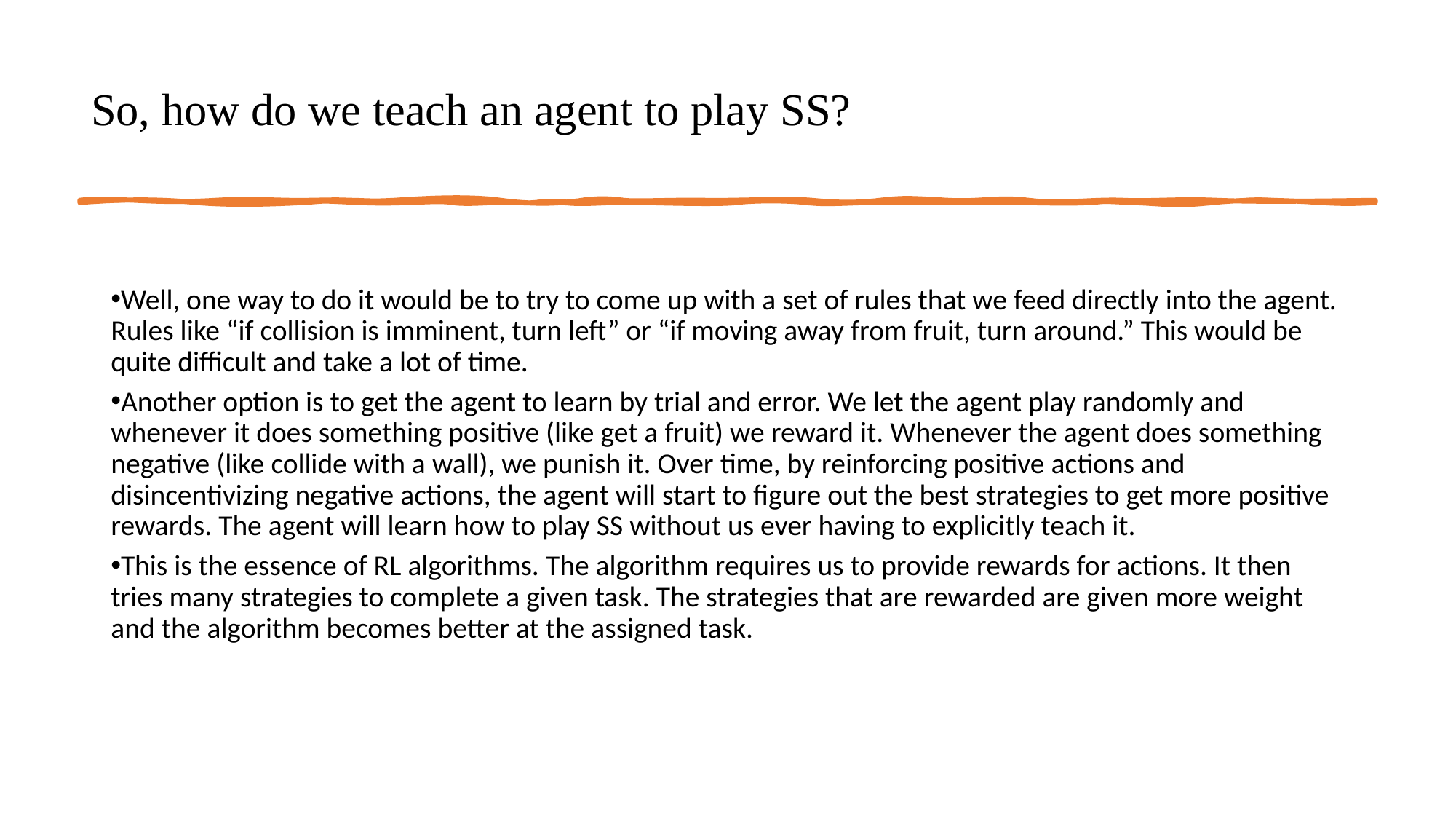

So, how do we teach an agent to play SS?

Well, one way to do it would be to try to come up with a set of rules that we feed directly into the agent. Rules like “if collision is imminent, turn left” or “if moving away from fruit, turn around.” This would be quite difficult and take a lot of time.
Another option is to get the agent to learn by trial and error. We let the agent play randomly and whenever it does something positive (like get a fruit) we reward it. Whenever the agent does something negative (like collide with a wall), we punish it. Over time, by reinforcing positive actions and disincentivizing negative actions, the agent will start to figure out the best strategies to get more positive rewards. The agent will learn how to play SS without us ever having to explicitly teach it.
This is the essence of RL algorithms. The algorithm requires us to provide rewards for actions. It then tries many strategies to complete a given task. The strategies that are rewarded are given more weight and the algorithm becomes better at the assigned task.